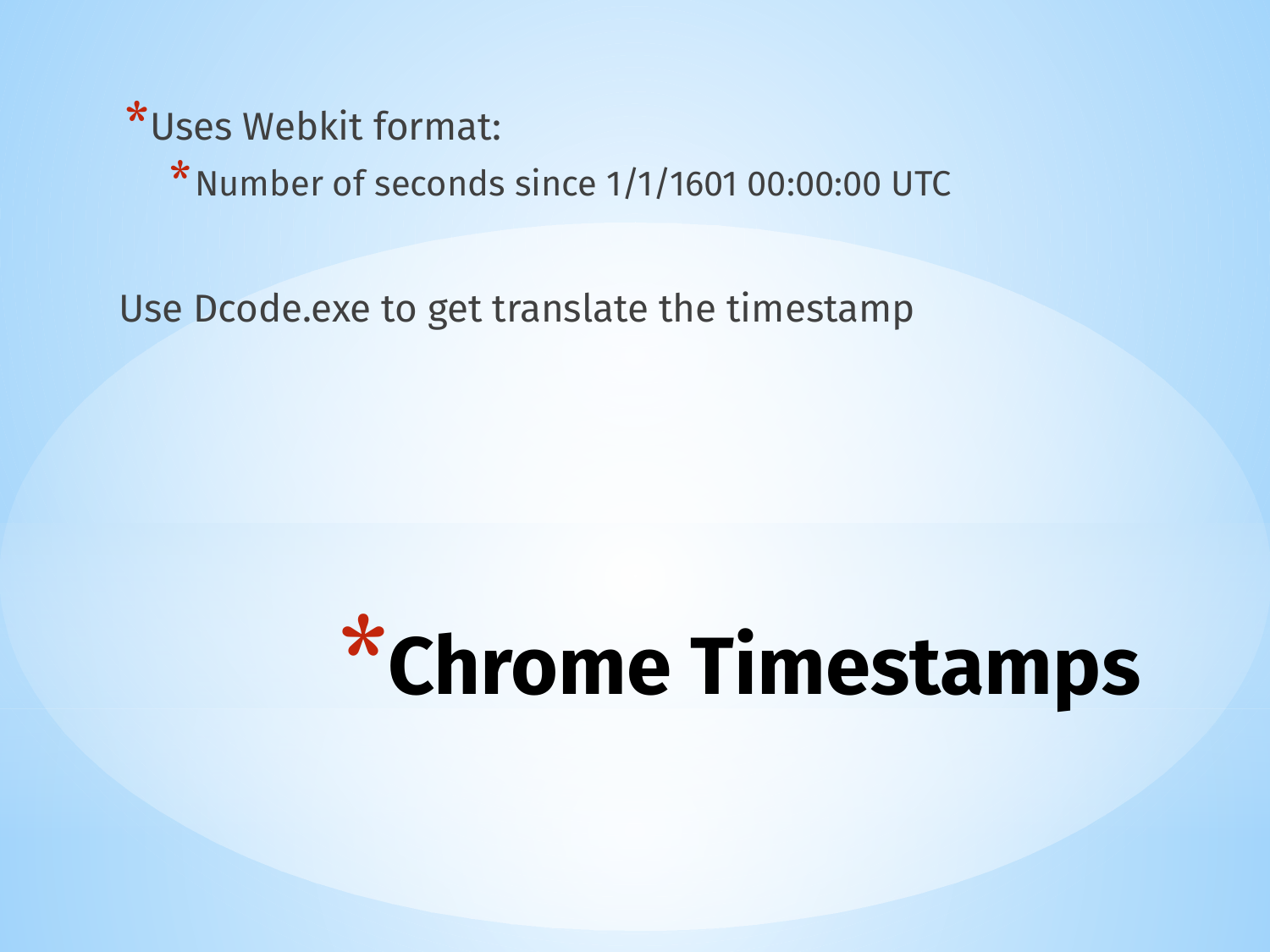

Uses Webkit format:
Number of seconds since 1/1/1601 00:00:00 UTC

Use Dcode.exe to get translate the timestamp
# Chrome Timestamps